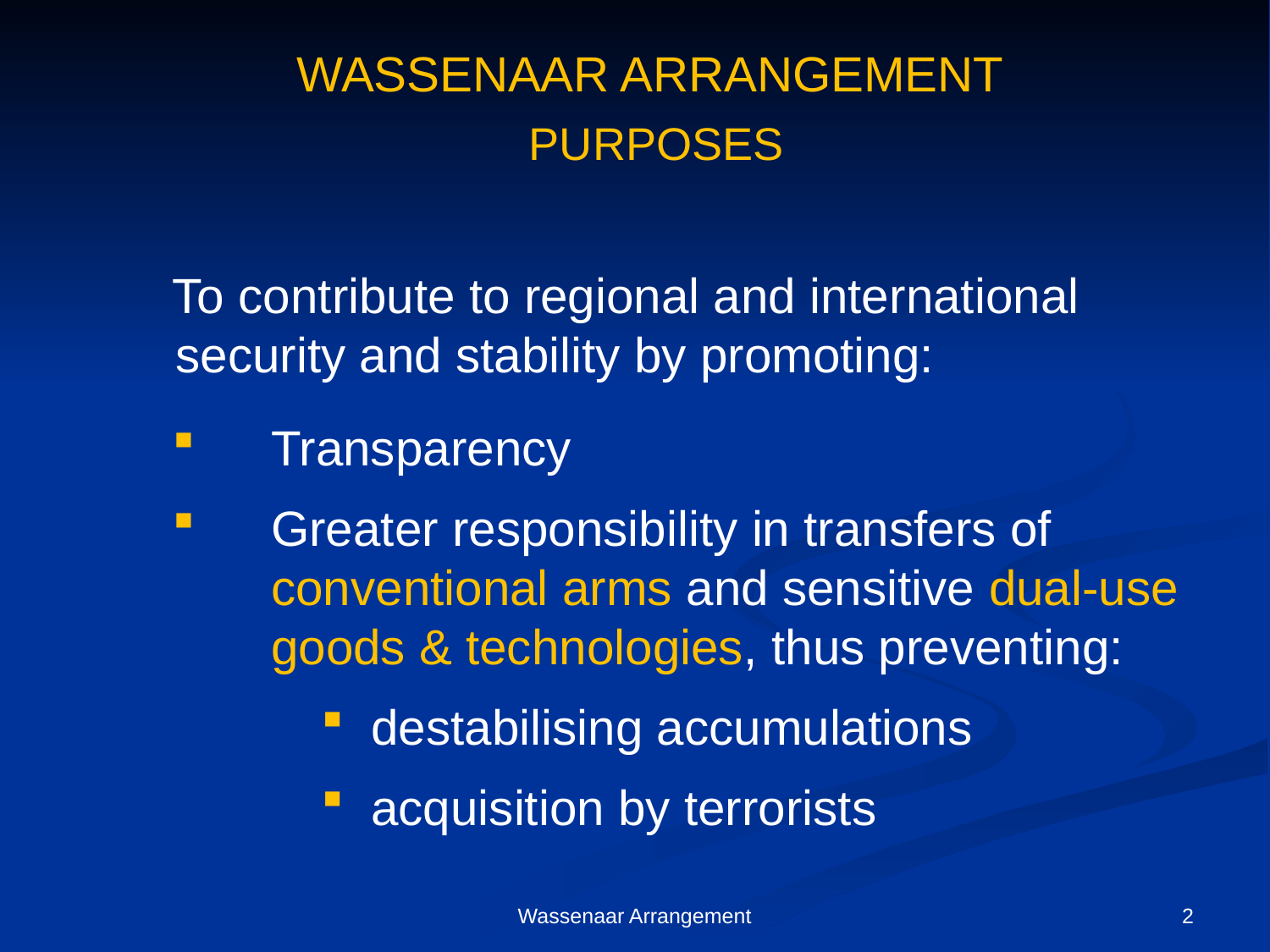

WASSENAAR ARRANGEMENT
 PURPOSES

To contribute to regional and international security and stability by promoting:

Transparency
Greater responsibility in transfers of conventional arms and sensitive dual-use goods & technologies, thus preventing:
destabilising accumulations
acquisition by terrorists

Wassenaar Arrangement
2